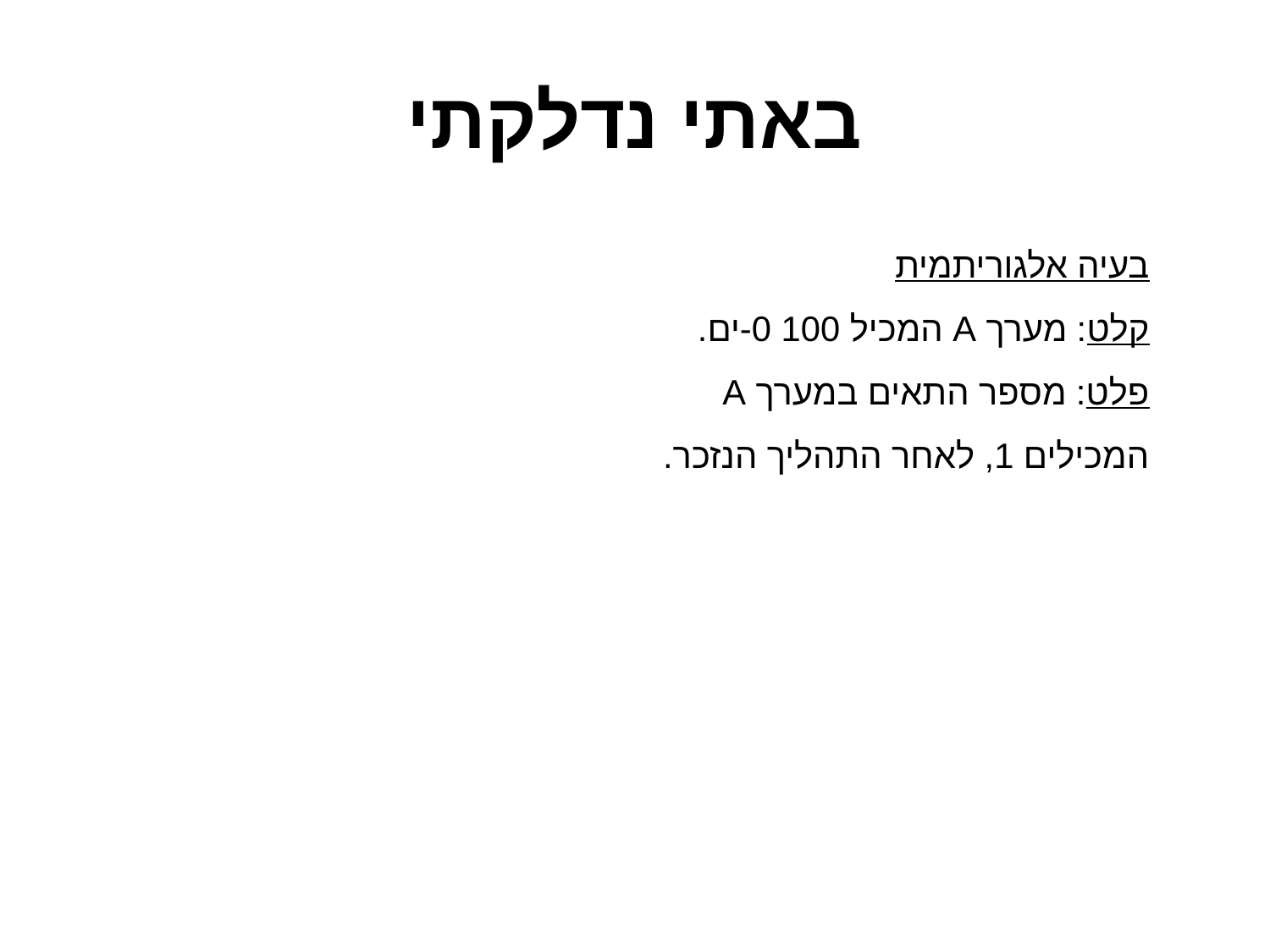

# באתי נדלקתי
בעיה אלגוריתמית
קלט: מערך A המכיל 100 0-ים.
פלט: מספר התאים במערך A
המכילים 1, לאחר התהליך הנזכר.